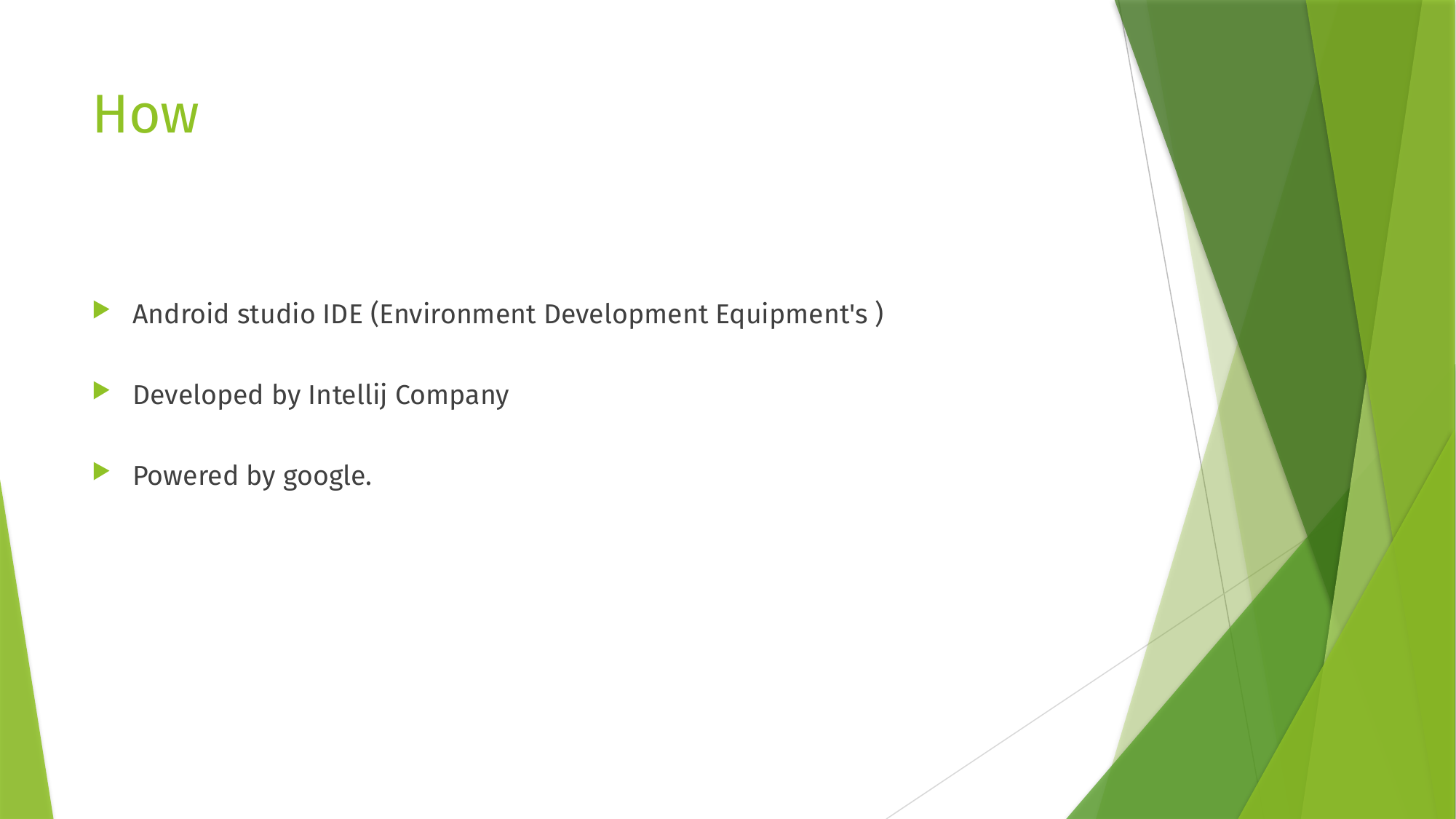

# How
Android studio IDE (Environment Development Equipment's )
Developed by Intellij Company
Powered by google.